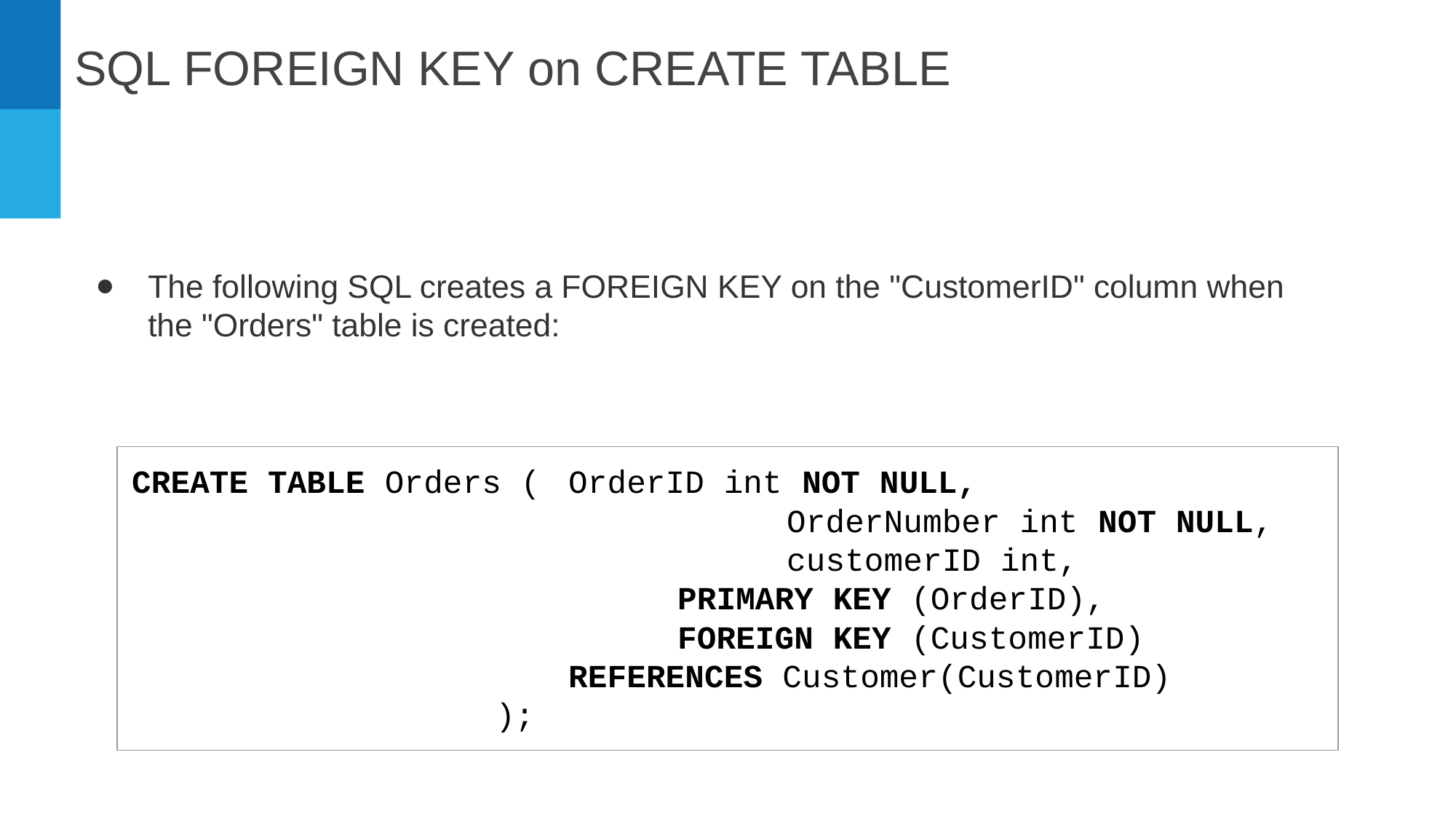

SQL FOREIGN KEY on CREATE TABLE

The following SQL creates a FOREIGN KEY on the "CustomerID" column when the "Orders" table is created:
CREATE TABLE Orders (	OrderID int NOT NULL,
						OrderNumber int NOT NULL,
						customerID int,
    					PRIMARY KEY (OrderID),
    					FOREIGN KEY (CustomerID)
REFERENCES Customer(CustomerID)
);